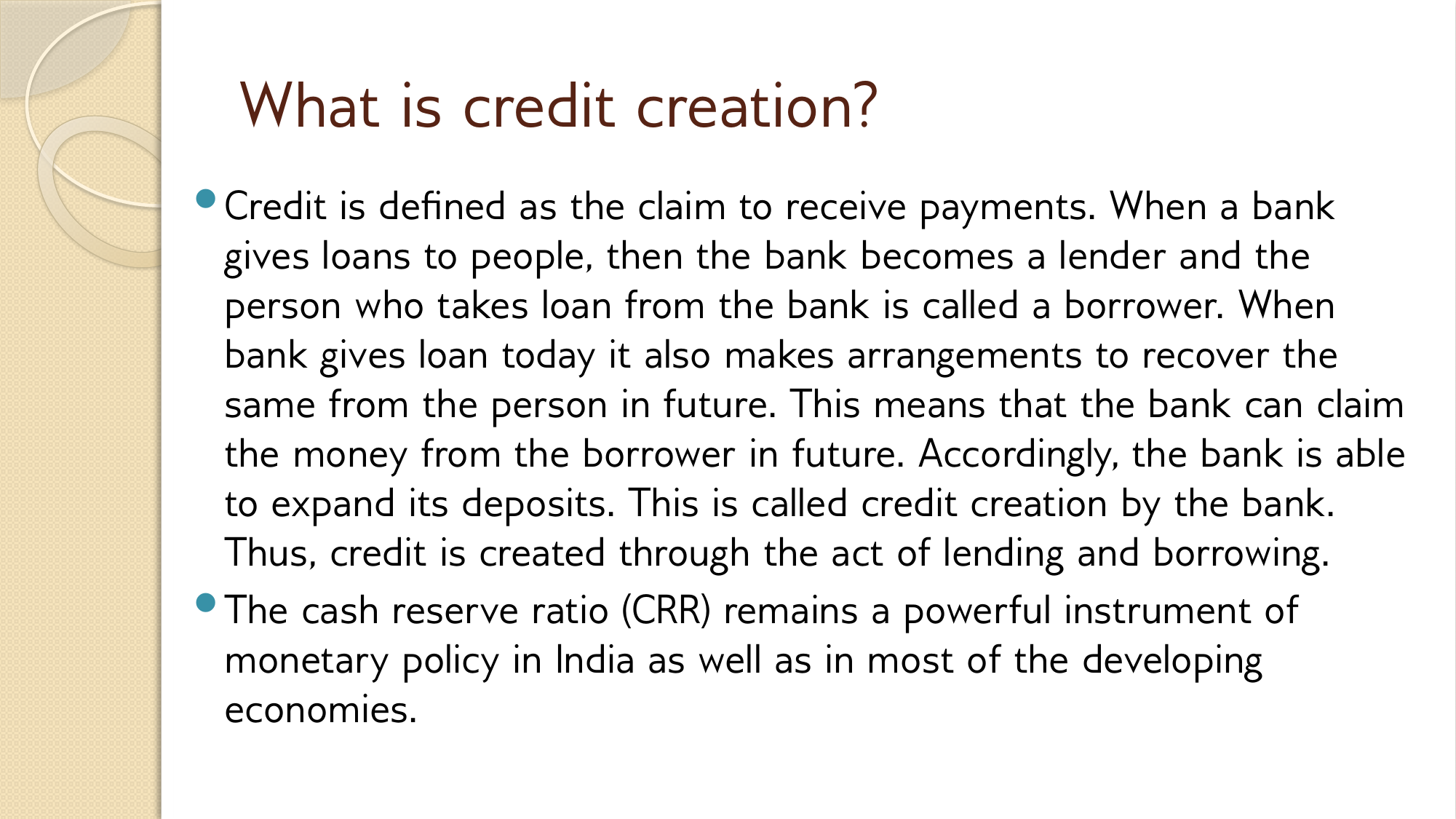

# What is credit creation?
Credit is defined as the claim to receive payments. When a bank gives loans to people, then the bank becomes a lender and the person who takes loan from the bank is called a borrower. When bank gives loan today it also makes arrangements to recover the same from the person in future. This means that the bank can claim the money from the borrower in future. Accordingly, the bank is able to expand its deposits. This is called credit creation by the bank. Thus, credit is created through the act of lending and borrowing.
The cash reserve ratio (CRR) remains a powerful instrument of monetary policy in India as well as in most of the developing economies.